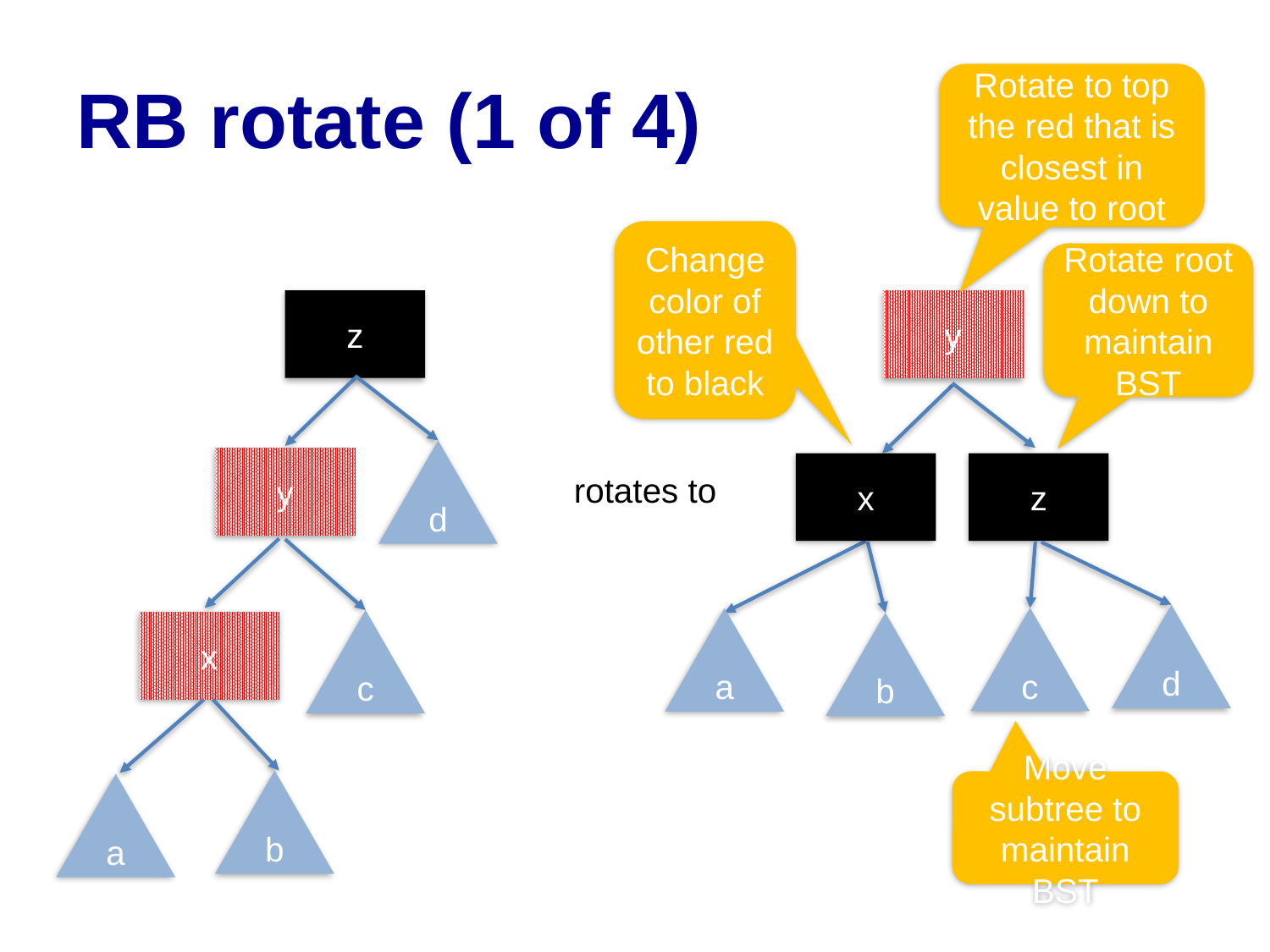

# RB rotate (1 of 4)
Rotate to top the red that is closest in value to root
y
Change color of other red to black
x
Rotate root down to maintain BST
z
z
d
y
c
x
b
a
rotates to
a
b
d
c
Move subtree to maintain BST